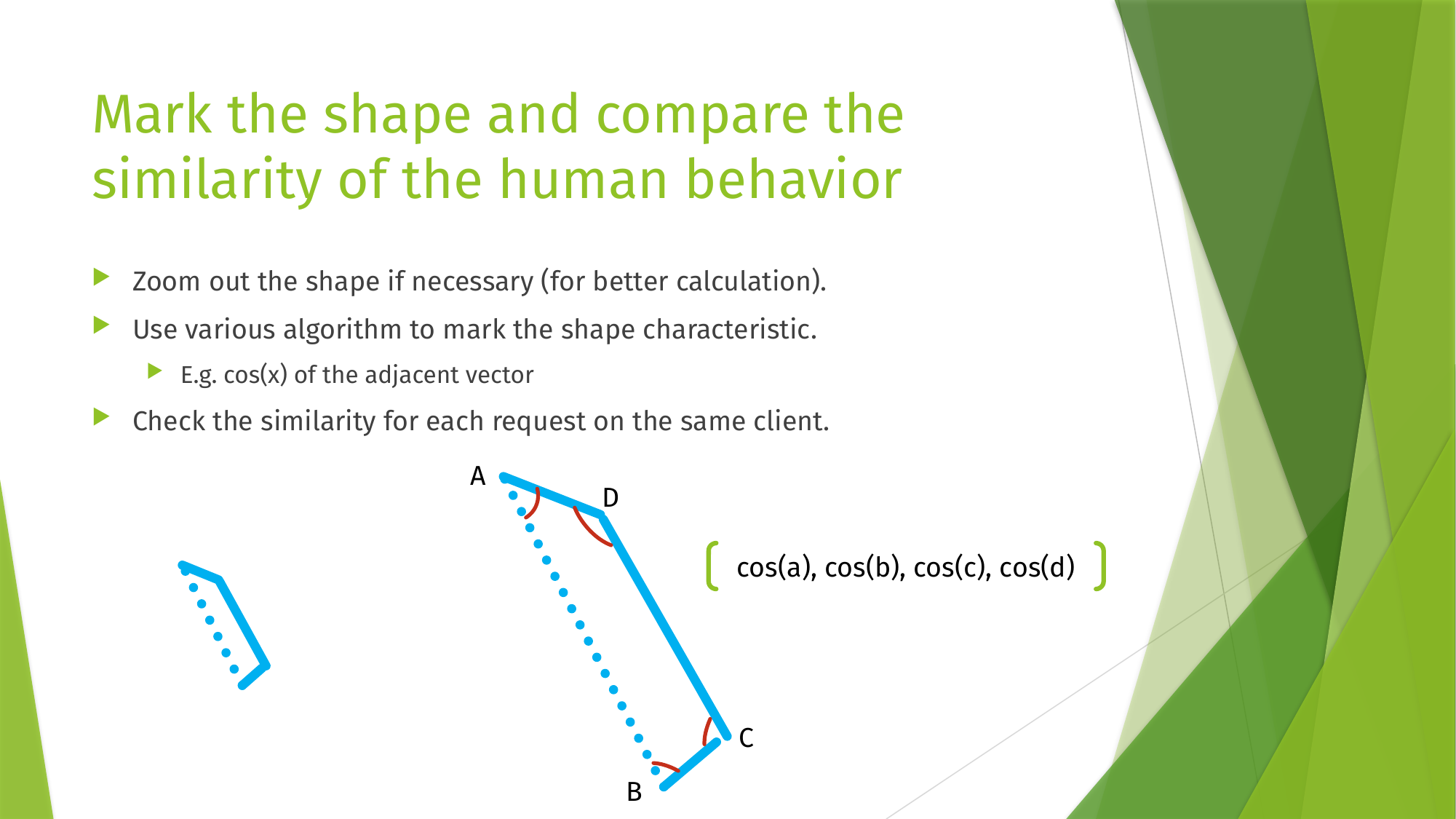

# Mark the shape and compare the similarity of the human behavior
Zoom out the shape if necessary (for better calculation).
Use various algorithm to mark the shape characteristic.
E.g. cos(x) of the adjacent vector
Check the similarity for each request on the same client.
A

D

cos(a), cos(b), cos(c), cos(d)

C
B